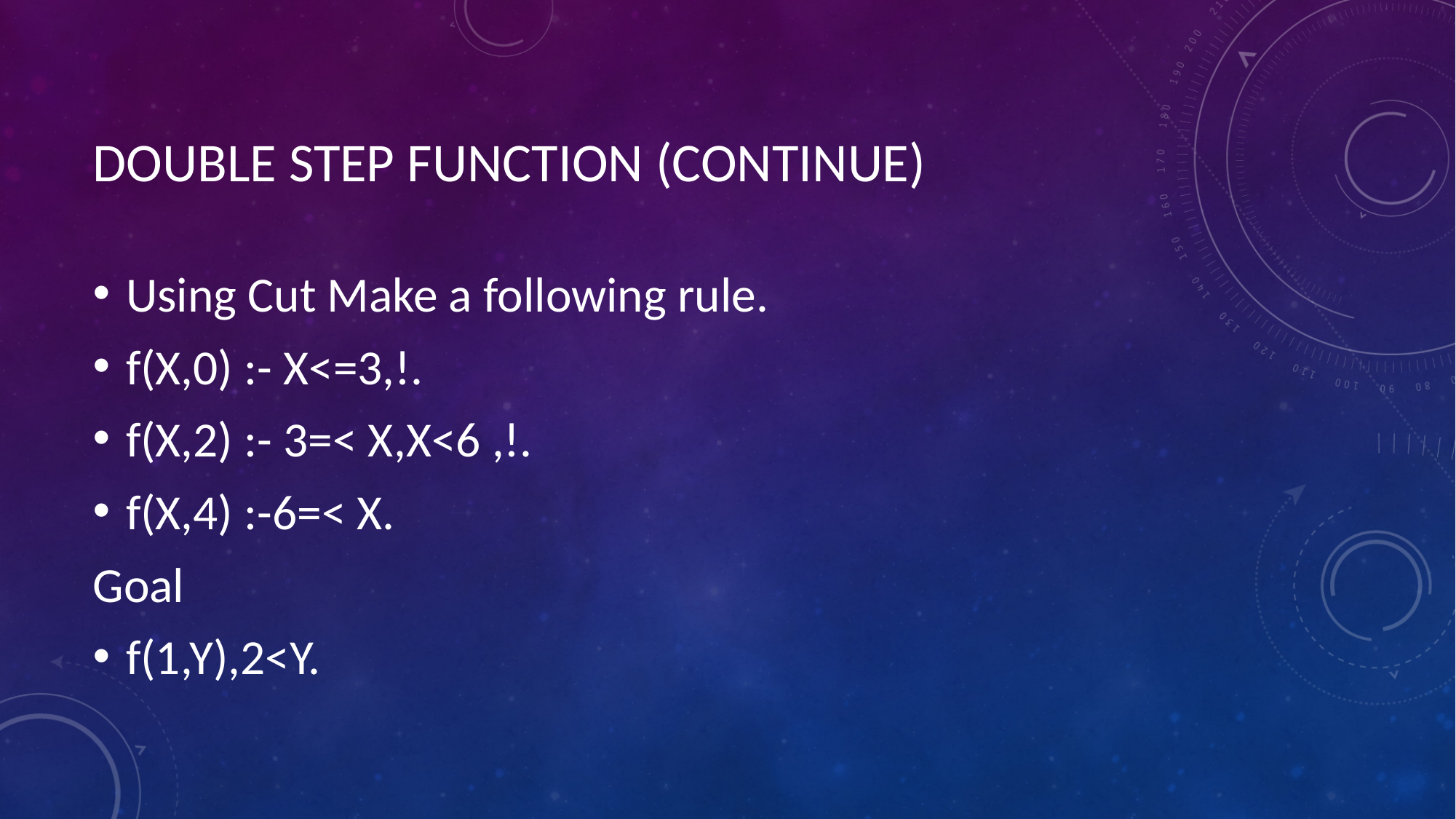

# Double step function (Continue)
Using Cut Make a following rule.
f(X,0) :- X<=3,!.
f(X,2) :- 3=< X,X<6 ,!.
f(X,4) :-6=< X.
Goal
f(1,Y),2<Y.